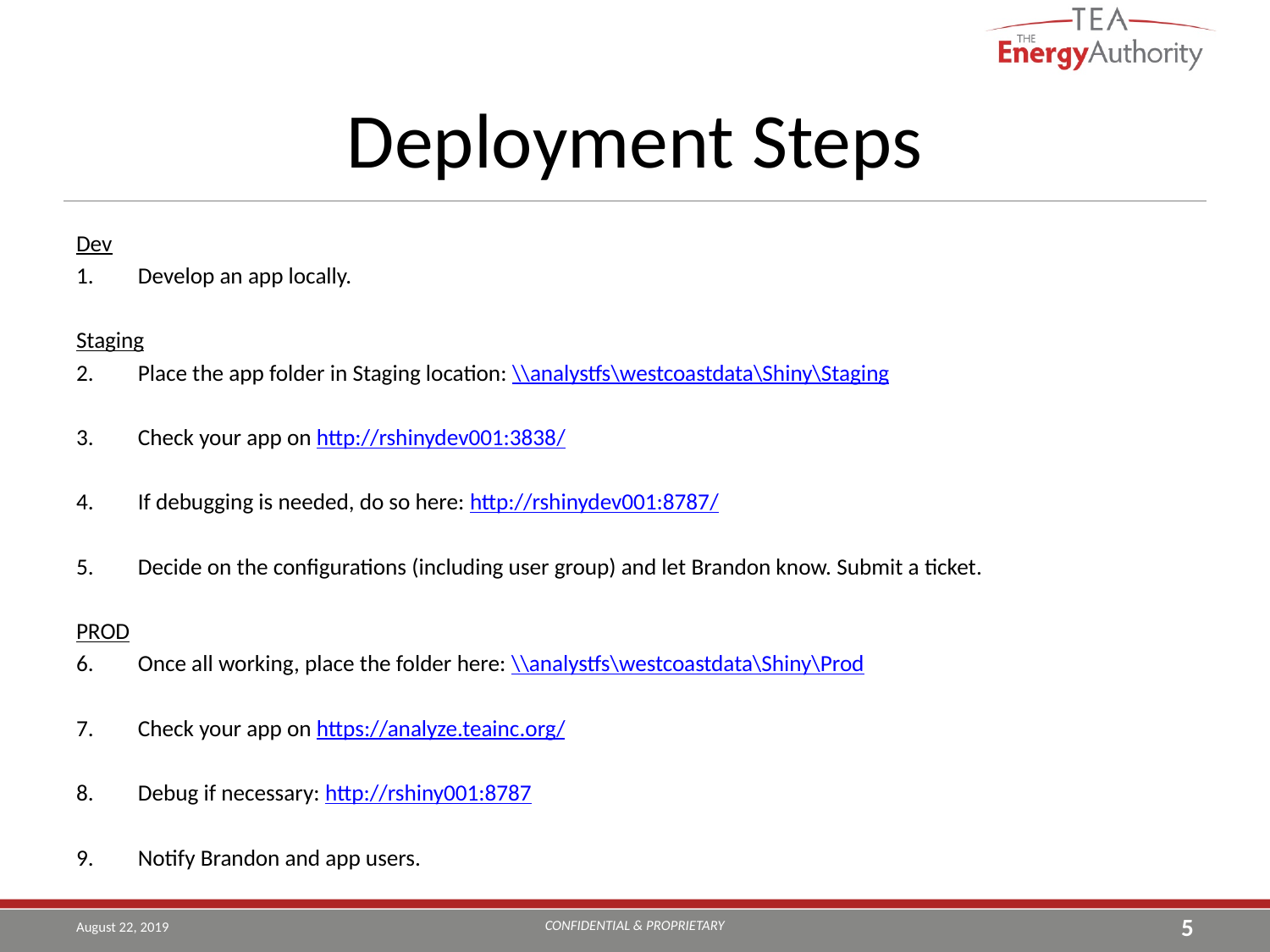

# Deployment Steps
Dev
Develop an app locally.

Staging
Place the app folder in Staging location: \\analystfs\westcoastdata\Shiny\Staging

Check your app on http://rshinydev001:3838/

If debugging is needed, do so here: http://rshinydev001:8787/

Decide on the configurations (including user group) and let Brandon know. Submit a ticket.

PROD
Once all working, place the folder here: \\analystfs\westcoastdata\Shiny\Prod

Check your app on https://analyze.teainc.org/

Debug if necessary: http://rshiny001:8787

Notify Brandon and app users.
CONFIDENTIAL & PROPRIETARY
August 22, 2019
5